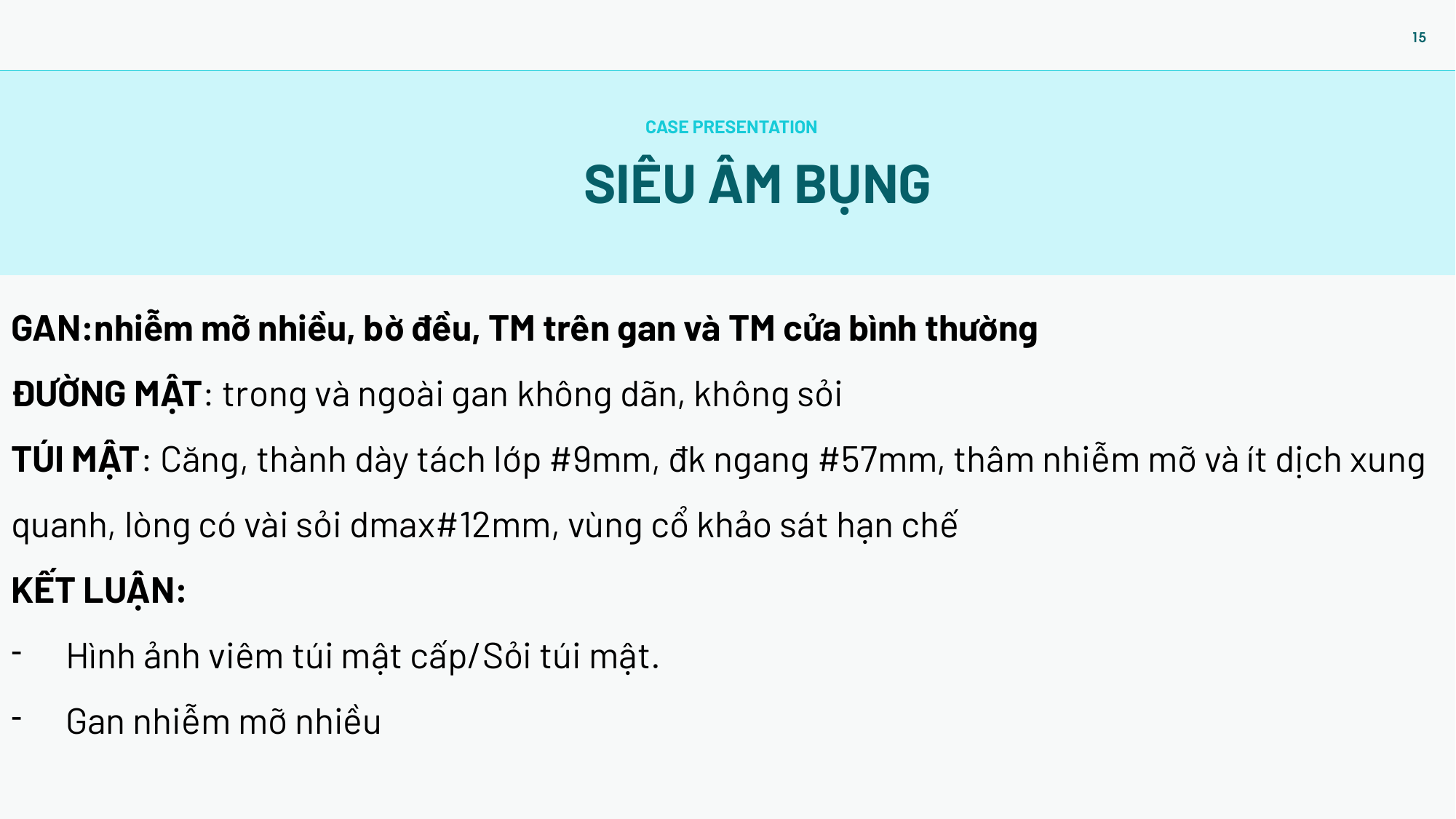

CASE PRESENTATION
SIÊU ÂM BỤNG
GAN:nhiễm mỡ nhiều, bờ đều, TM trên gan và TM cửa bình thường
ĐƯỜNG MẬT: trong và ngoài gan không dãn, không sỏi
TÚI MẬT: Căng, thành dày tách lớp #9mm, đk ngang #57mm, thâm nhiễm mỡ và ít dịch xung quanh, lòng có vài sỏi dmax#12mm, vùng cổ khảo sát hạn chế
KẾT LUẬN:
Hình ảnh viêm túi mật cấp/Sỏi túi mật.
Gan nhiễm mỡ nhiều